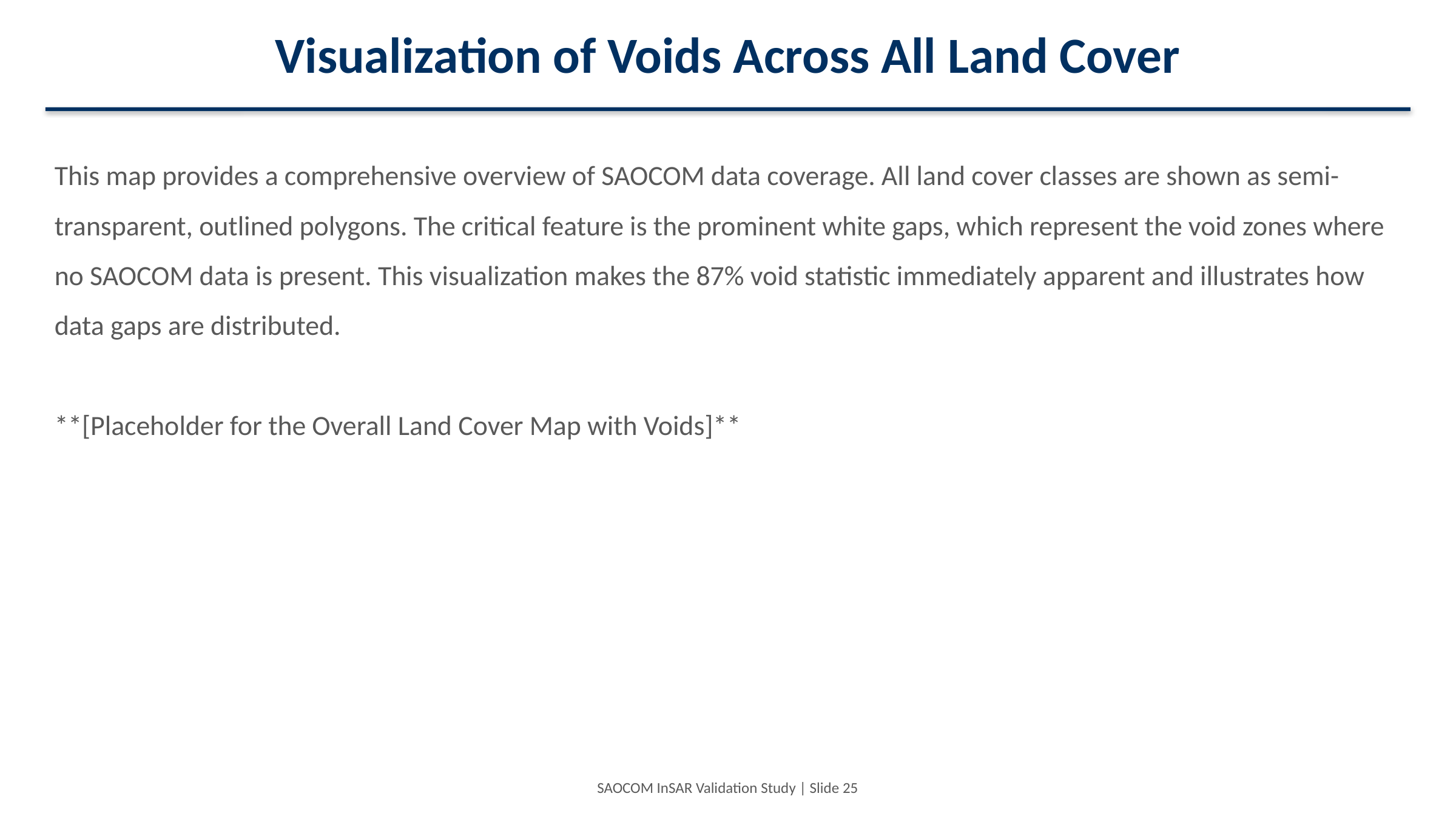

Visualization of Voids Across All Land Cover

This map provides a comprehensive overview of SAOCOM data coverage. All land cover classes are shown as semi-transparent, outlined polygons. The critical feature is the prominent white gaps, which represent the void zones where no SAOCOM data is present. This visualization makes the 87% void statistic immediately apparent and illustrates how data gaps are distributed.
**[Placeholder for the Overall Land Cover Map with Voids]**
SAOCOM InSAR Validation Study | Slide 25